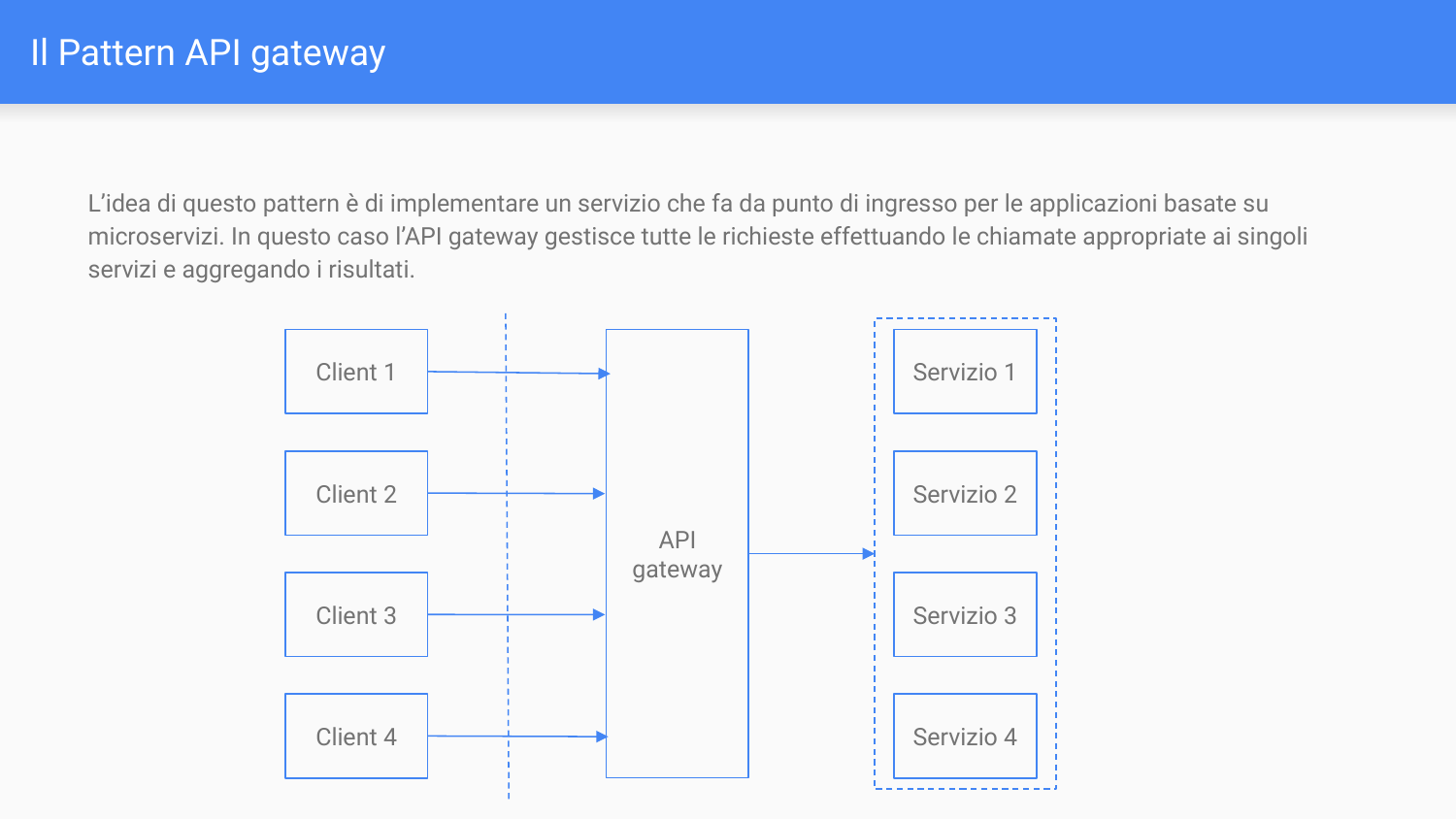

# Il Pattern API gateway
L’idea di questo pattern è di implementare un servizio che fa da punto di ingresso per le applicazioni basate su microservizi. In questo caso l’API gateway gestisce tutte le richieste effettuando le chiamate appropriate ai singoli servizi e aggregando i risultati.

Client 1
API gateway
Servizio 1
Client 2
Servizio 2
Client 3
Servizio 3
Client 4
Servizio 4